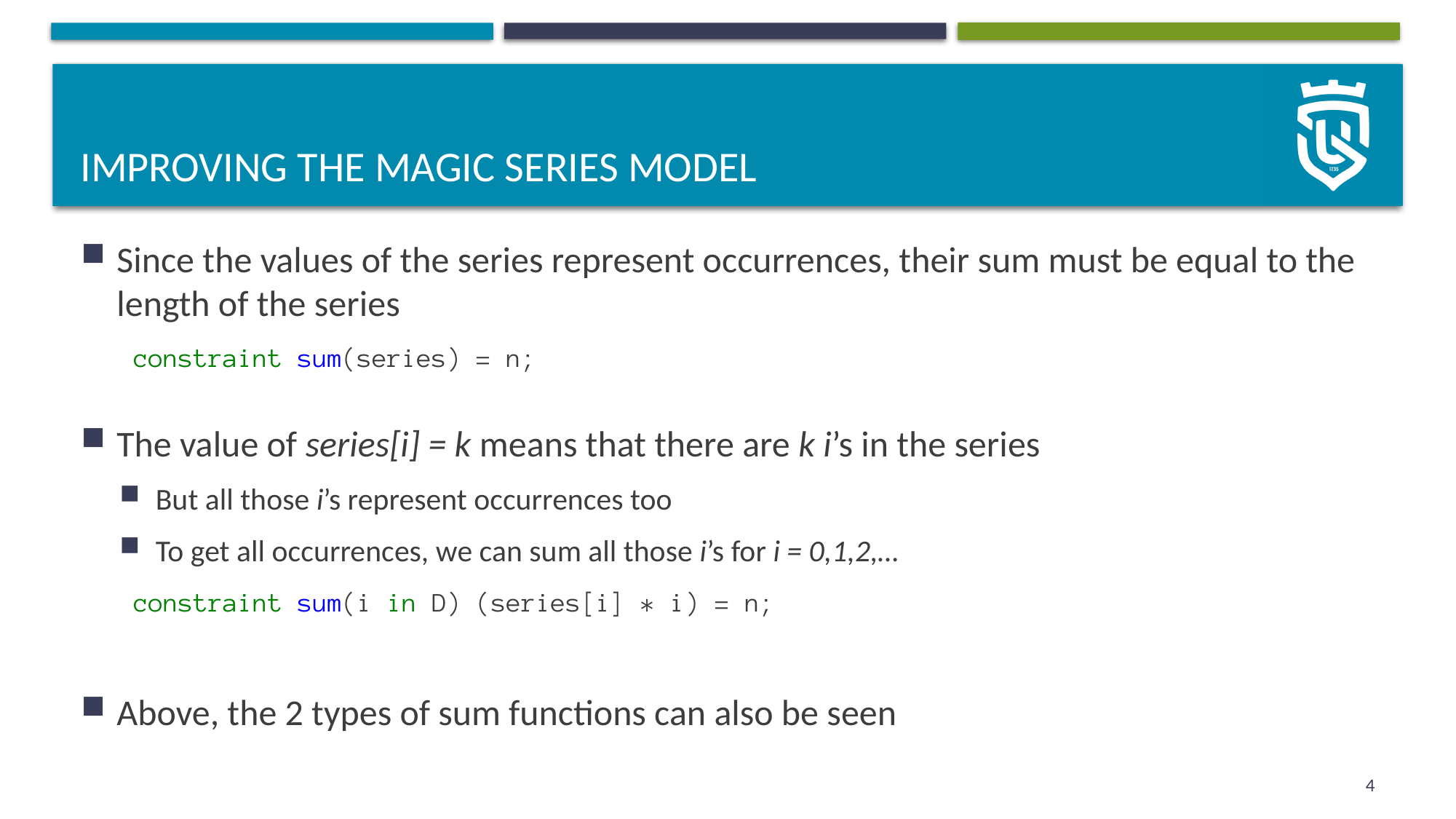

# Improving the magic series model
Since the values of the series represent occurrences, their sum must be equal to the length of the series
constraint sum(series) = n;

The value of series[i] = k means that there are k i’s in the series
But all those i’s represent occurrences too
To get all occurrences, we can sum all those i’s for i = 0,1,2,…
constraint sum(i in D) (series[i] * i) = n;

Above, the 2 types of sum functions can also be seen
4